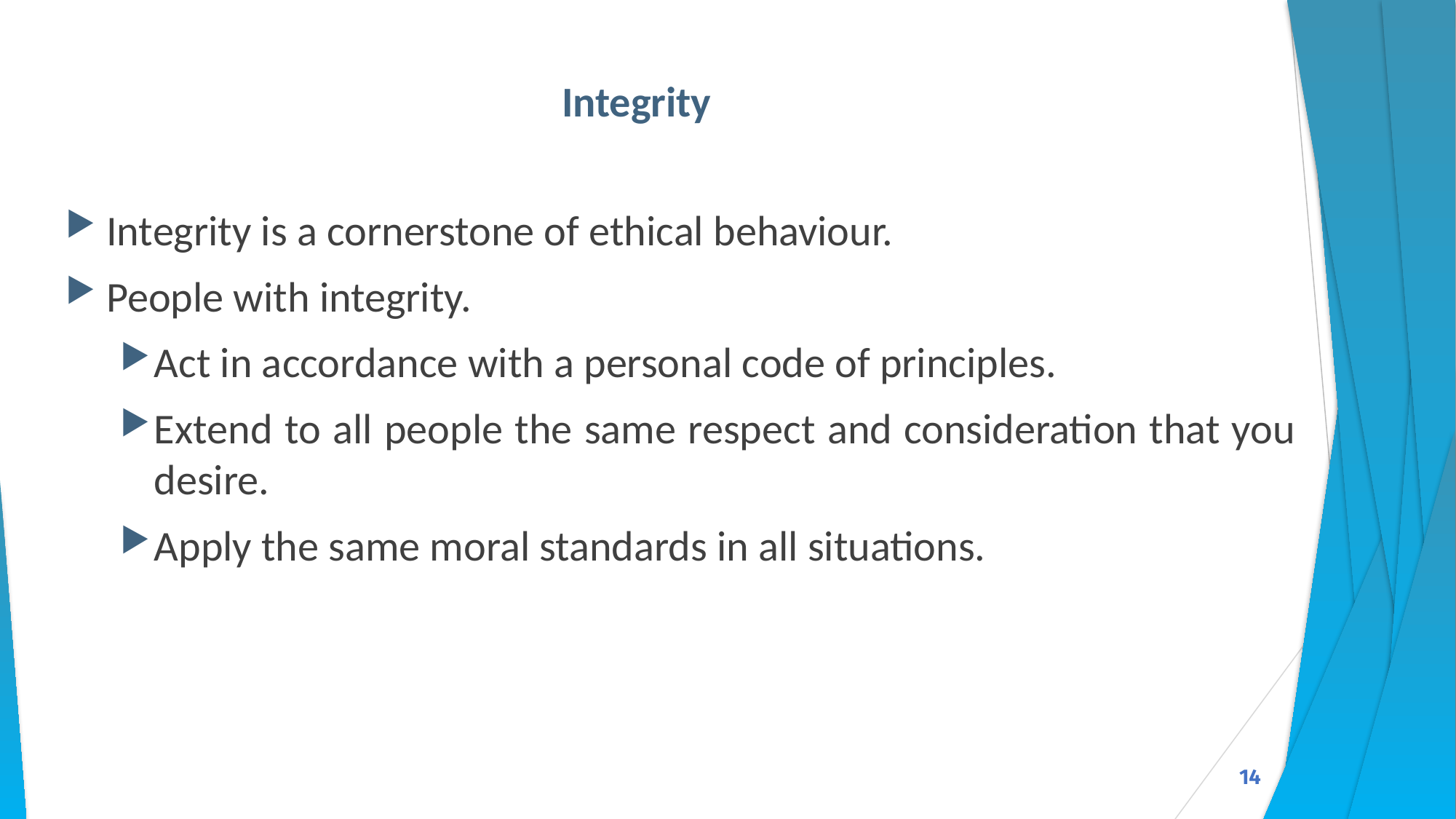

Integrity
Integrity is a cornerstone of ethical behaviour.
People with integrity.
Act in accordance with a personal code of principles.
Extend to all people the same respect and consideration that you desire.
Apply the same moral standards in all situations.
14